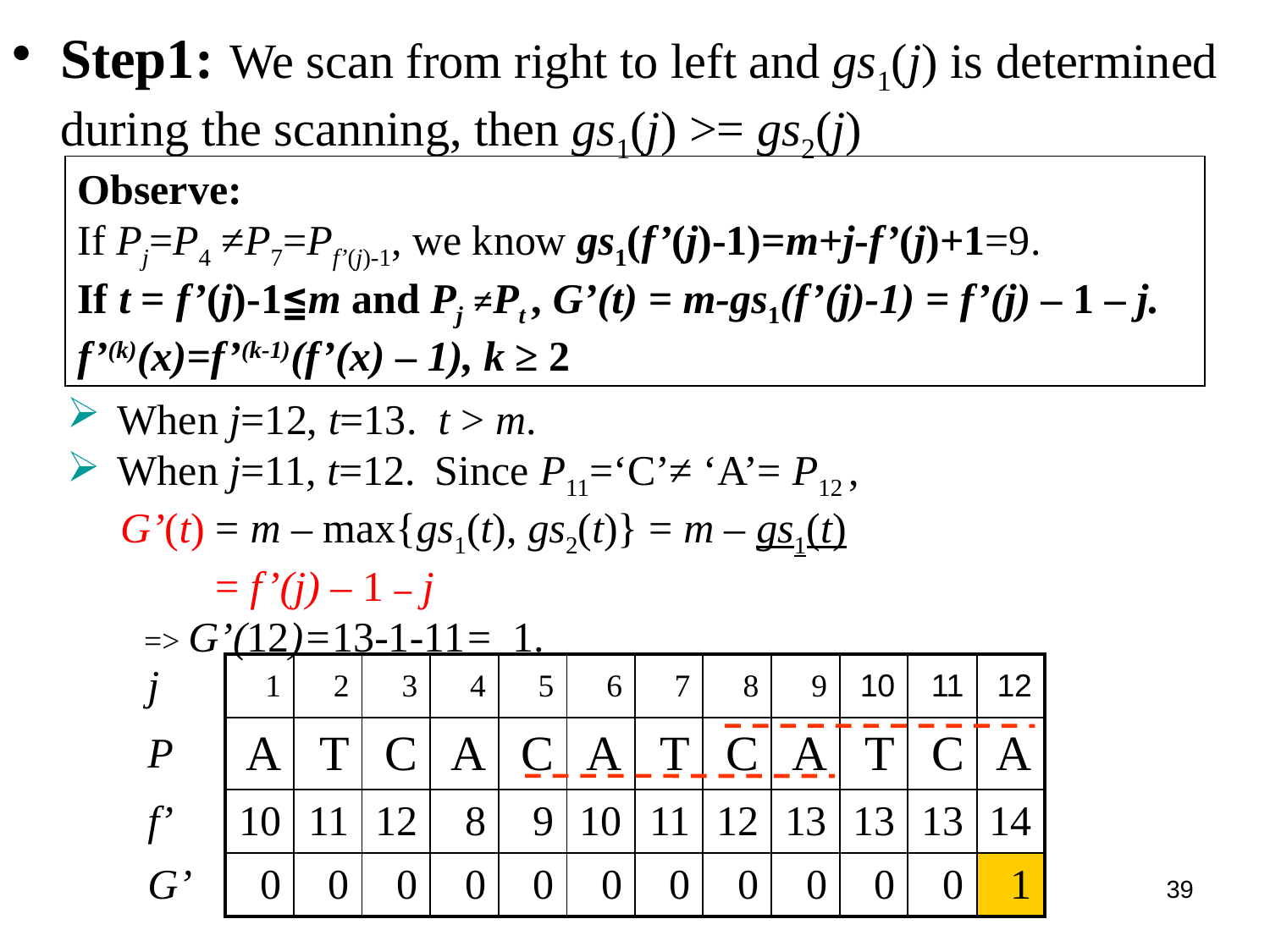

Step1: We scan from right to left and gs1(j) is determined during the scanning, then gs1(j) >= gs2(j)
Observe:
If Pj=P4 ≠P7=Pf’(j)-1, we know gs1(f’(j)-1)=m+j-f’(j)+1=9.
If t = f’(j)-1≦m and Pj ≠Pt , G’(t) = m-gs1(f’(j)-1) = f’(j) – 1 – j.
f’(k)(x)=f’(k-1)(f’(x) – 1), k ≥ 2
When j=12, t=13.  t > m.
When j=11, t=12.  Since P11=‘C’≠ ‘A’= P12 ,
     G’(t) = m – max{gs1(t), gs2(t)} = m – gs1(t)
              = f’(j) – 1 – j
	   => G’(12)=13-1-11=  1.
| j | 1 | 2 | 3 | 4 | 5 | 6 | 7 | 8 | 9 | 10 | 11 | 12 |
| --- | --- | --- | --- | --- | --- | --- | --- | --- | --- | --- | --- | --- |
| P | A | T | C | A | C | A | T | C | A | T | C | A |
| f’ | 10 | 11 | 12 | 8 | 9 | 10 | 11 | 12 | 13 | 13 | 13 | 14 |
| G’ | 0 | 0 | 0 | 0 | 0 | 0 | 0 | 0 | 0 | 0 | 0 | 1 |

39